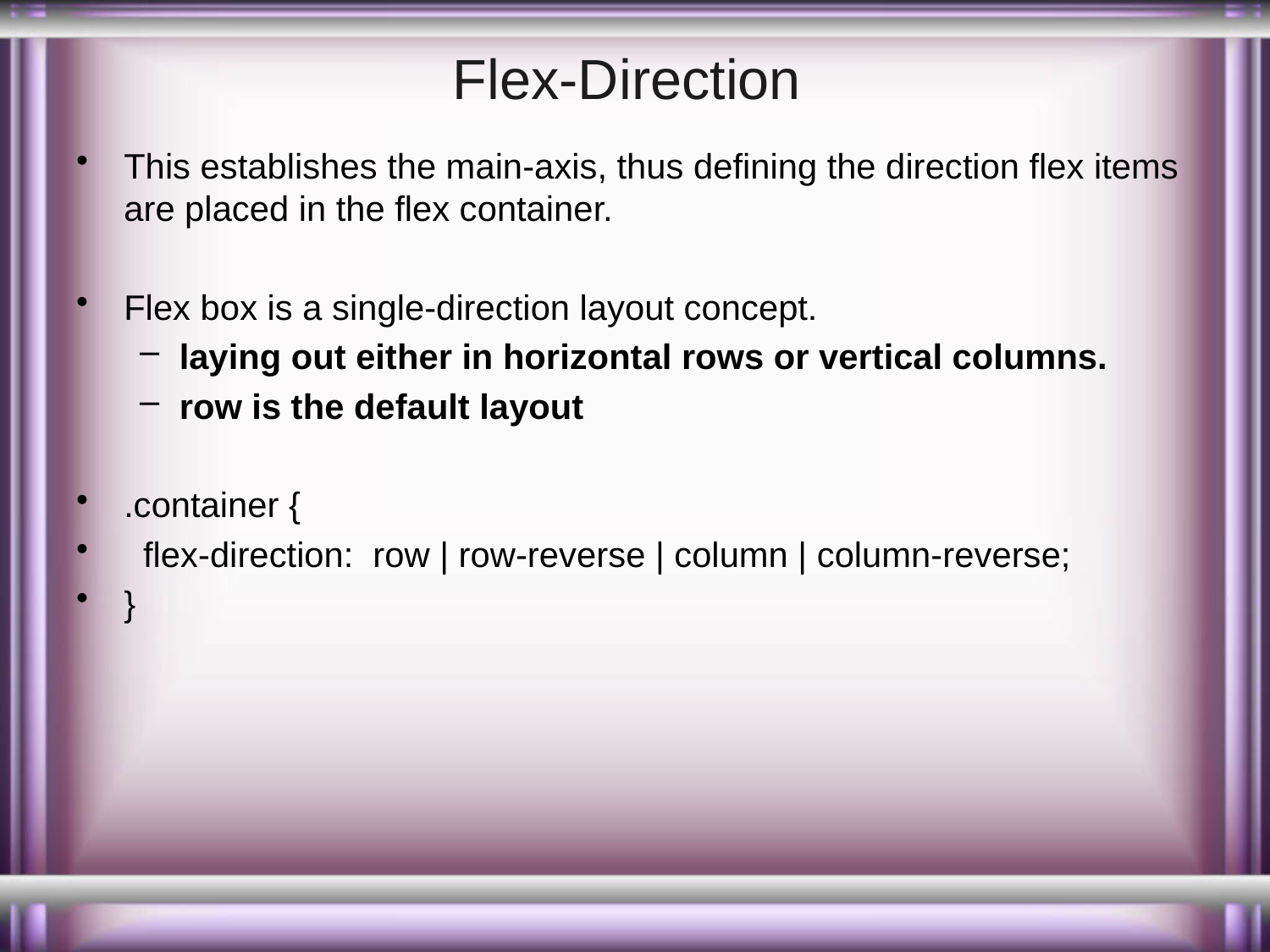

# Flex-Direction
This establishes the main-axis, thus defining the direction flex items are placed in the flex container.

Flex box is a single-direction layout concept.
laying out either in horizontal rows or vertical columns.
row is the default layout

.container {
  flex-direction:  row | row-reverse | column | column-reverse;
}